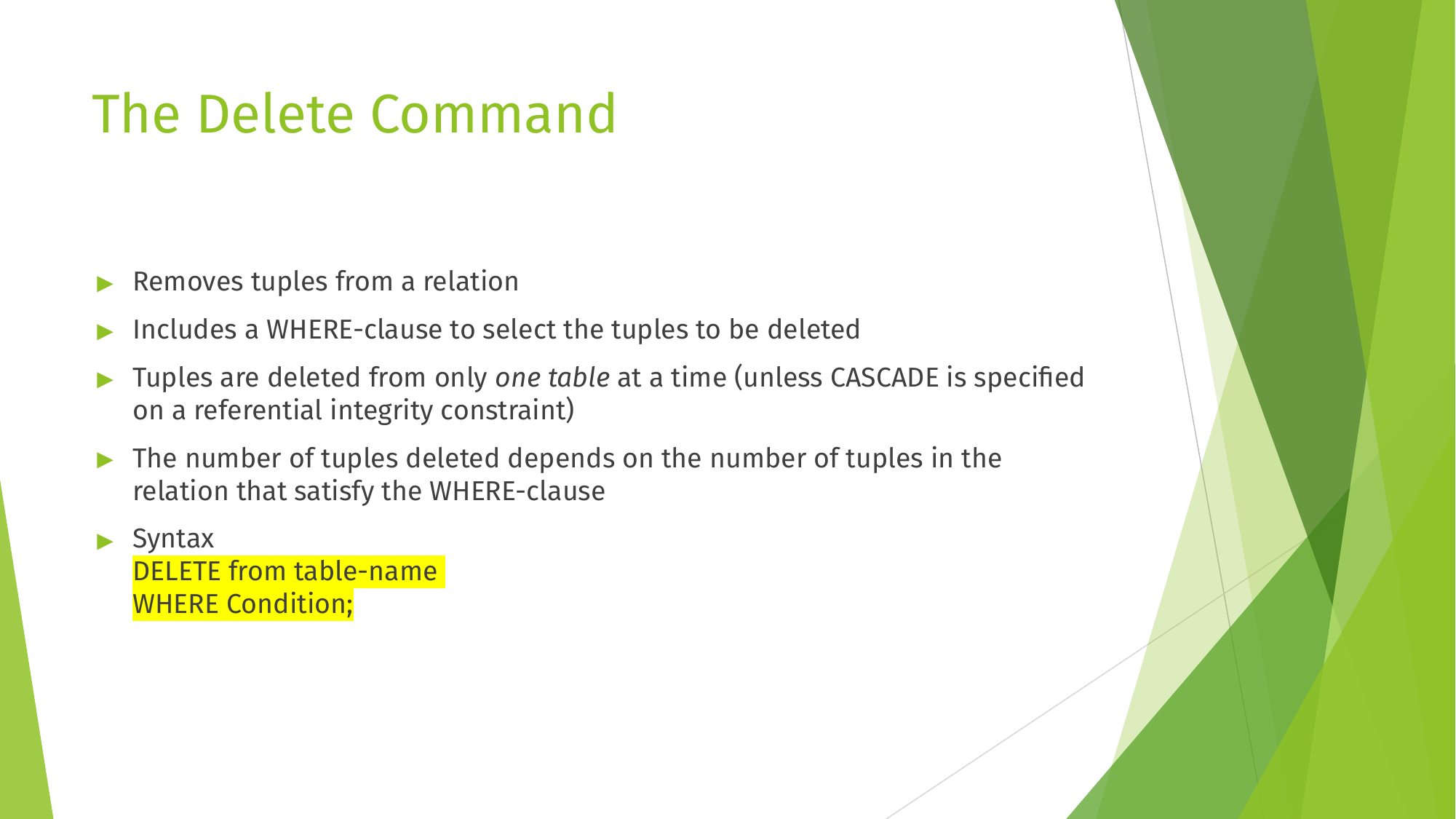

# The Delete Command
Removes tuples from a relation
Includes a WHERE-clause to select the tuples to be deleted
Tuples are deleted from only one table at a time (unless CASCADE is specified on a referential integrity constraint)
The number of tuples deleted depends on the number of tuples in the relation that satisfy the WHERE-clause
Syntax
DELETE from table-name
WHERE Condition;